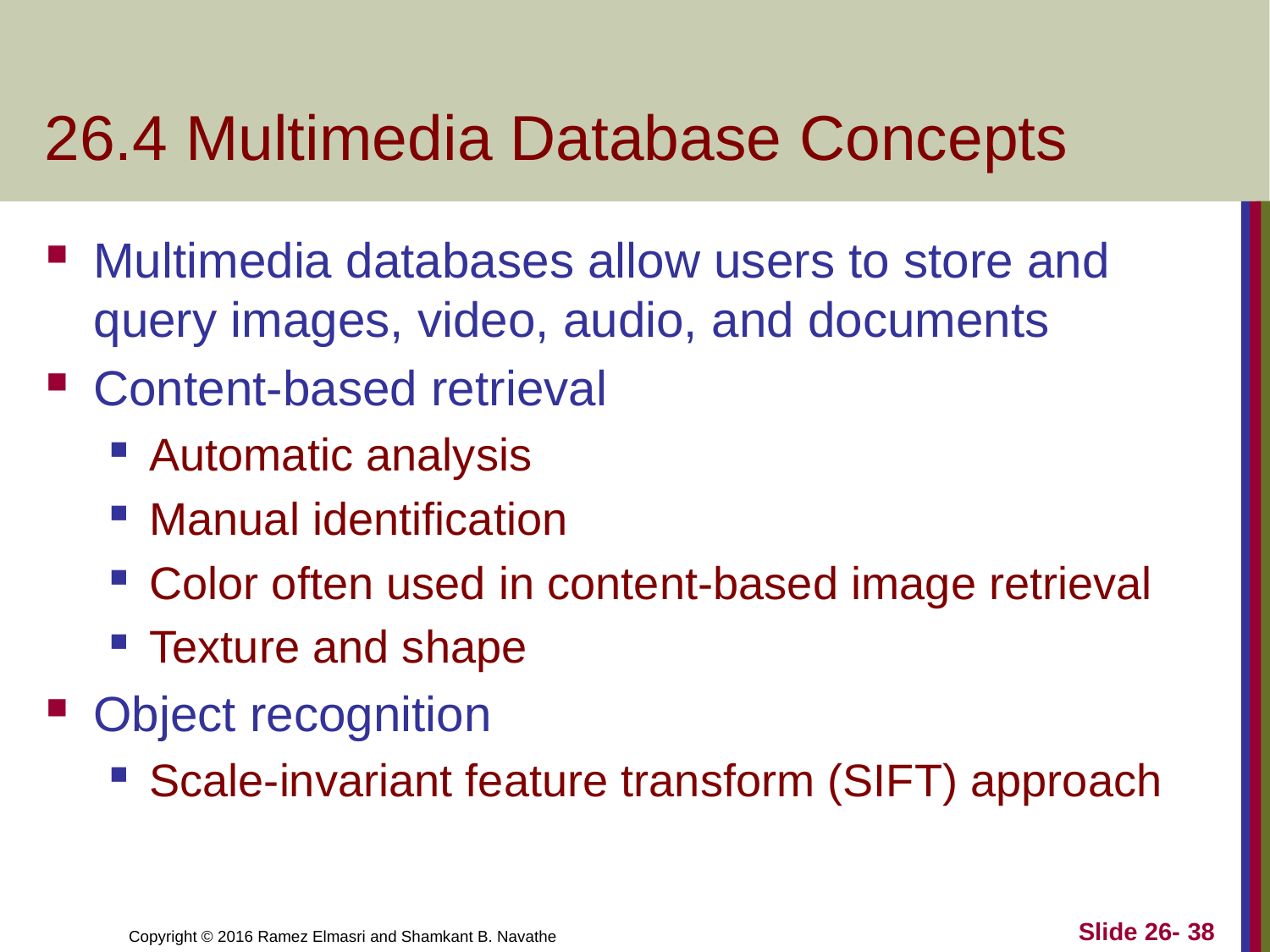

# 26.4 Multimedia Database Concepts
Multimedia databases allow users to store and query images, video, audio, and documents
Content-based retrieval
Automatic analysis
Manual identification
Color often used in content-based image retrieval
Texture and shape
Object recognition
Scale-invariant feature transform (SIFT) approach
Slide 26- 38